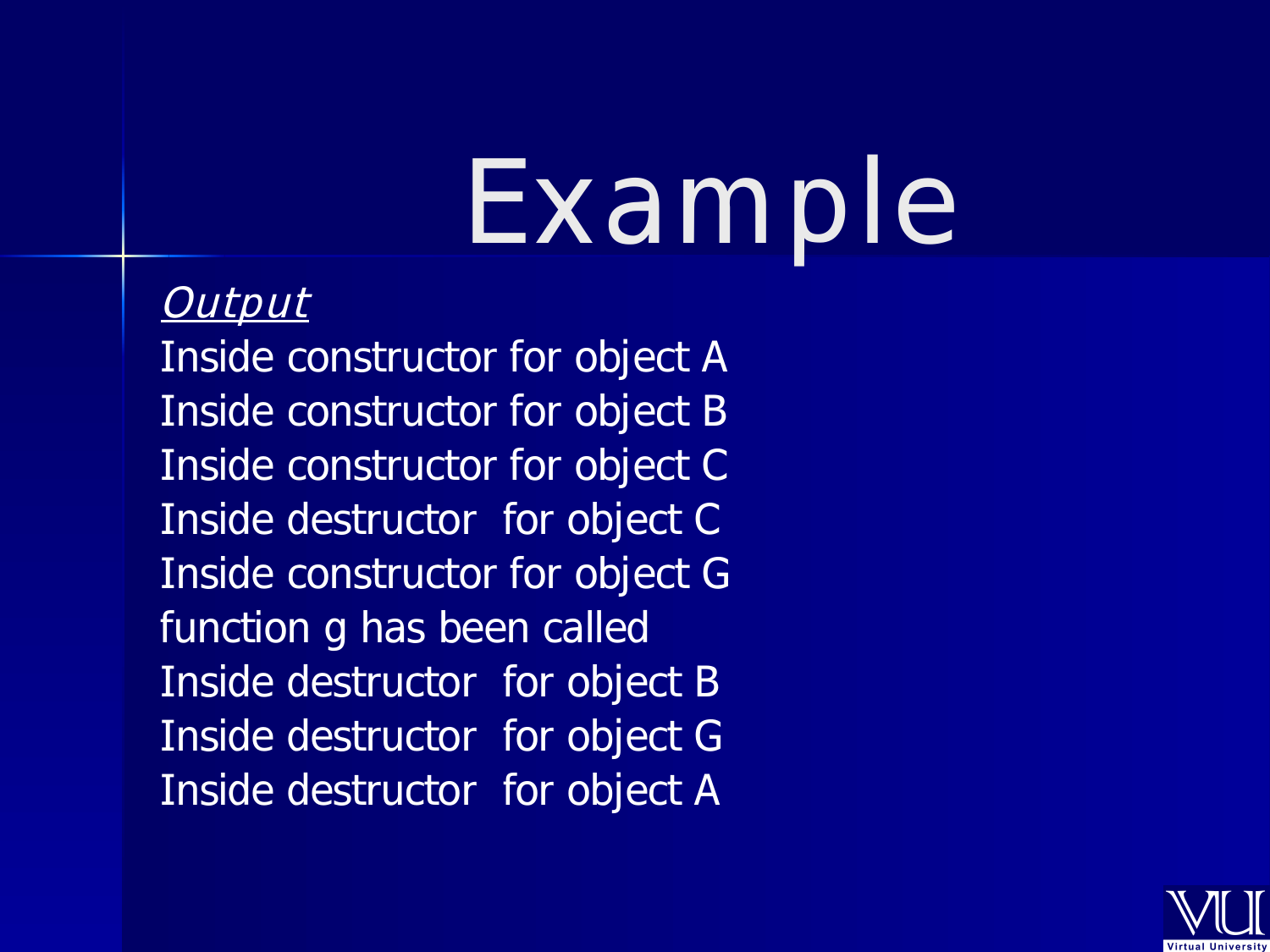

# Example
Output
Inside constructor for object A
Inside constructor for object B
Inside constructor for object C
Inside destructor  for object C
Inside constructor for object G
function g has been called
Inside destructor  for object B
Inside destructor  for object G
Inside destructor  for object A